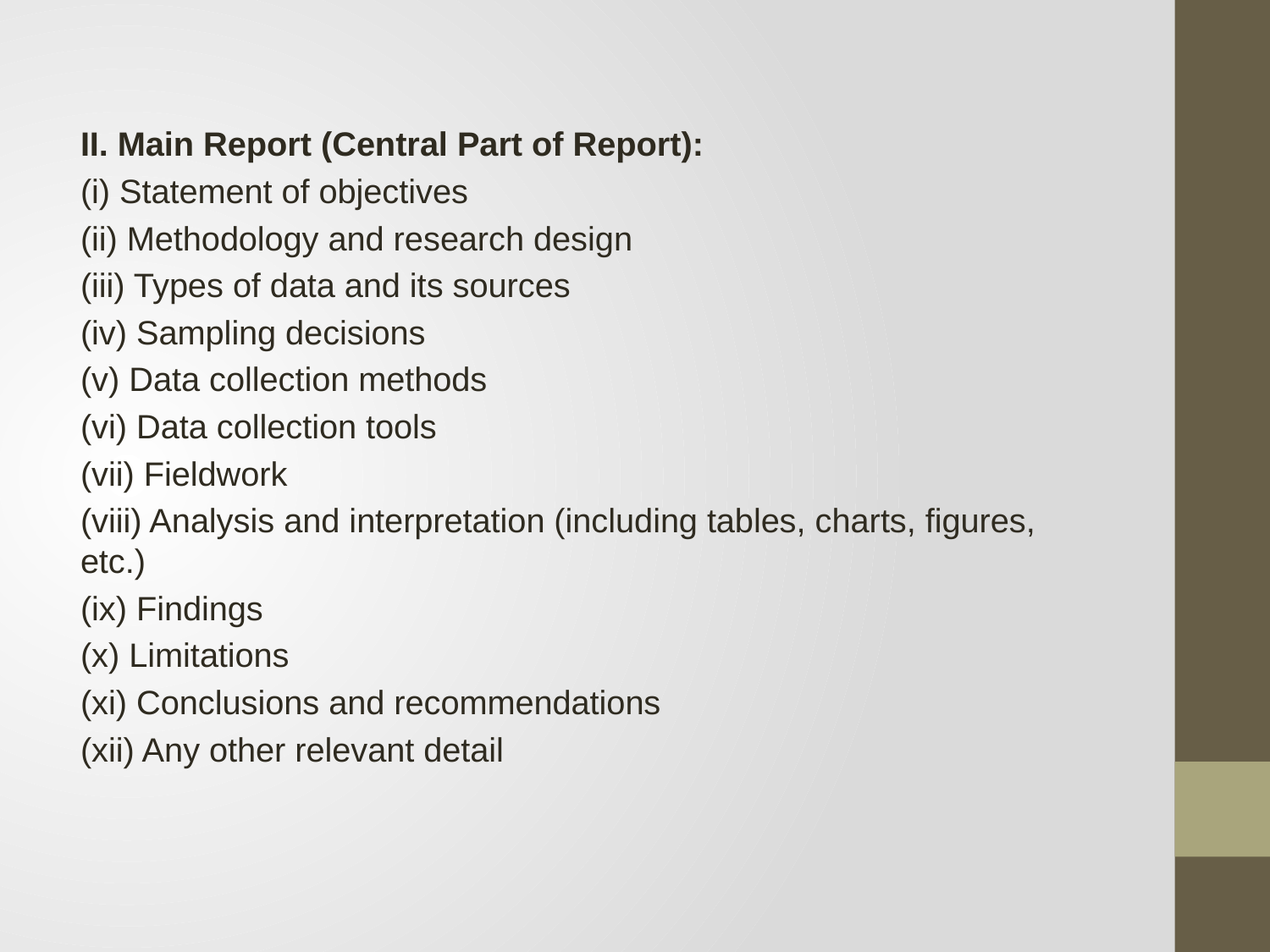

II. Main Report (Central Part of Report):
(i) Statement of objectives
(ii) Methodology and research design
(iii) Types of data and its sources
(iv) Sampling decisions
(v) Data collection methods
(vi) Data collection tools
(vii) Fieldwork
(viii) Analysis and interpretation (including tables, charts, figures, etc.)
(ix) Findings
(x) Limitations
(xi) Conclusions and recommendations
(xii) Any other relevant detail